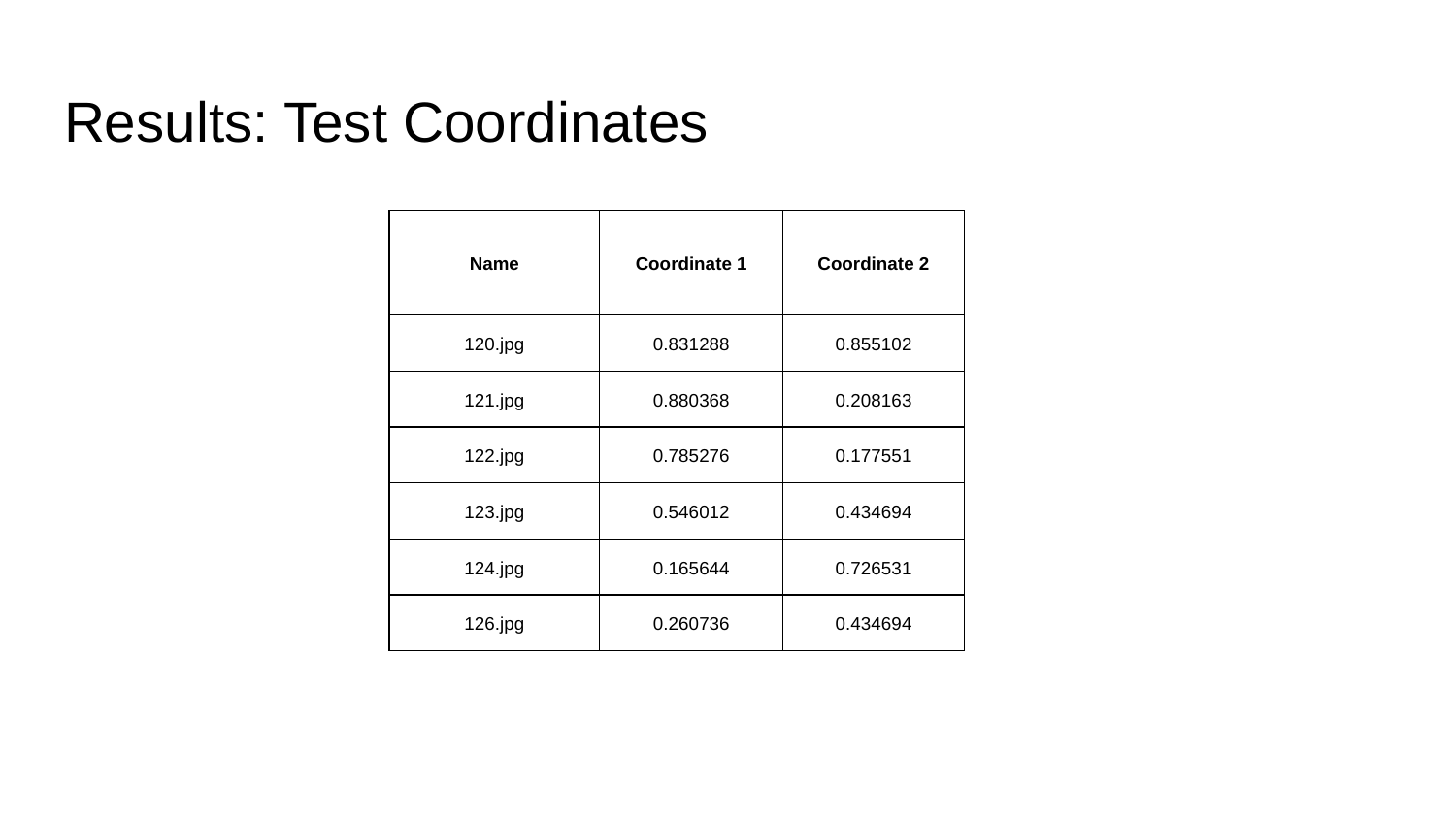

# Results: Test Coordinates

| Name | Coordinate 1 | Coordinate 2 |
| --- | --- | --- |
| 120.jpg | 0.831288 | 0.855102 |
| 121.jpg | 0.880368 | 0.208163 |
| 122.jpg | 0.785276 | 0.177551 |
| 123.jpg | 0.546012 | 0.434694 |
| 124.jpg | 0.165644 | 0.726531 |
| 126.jpg | 0.260736 | 0.434694 |